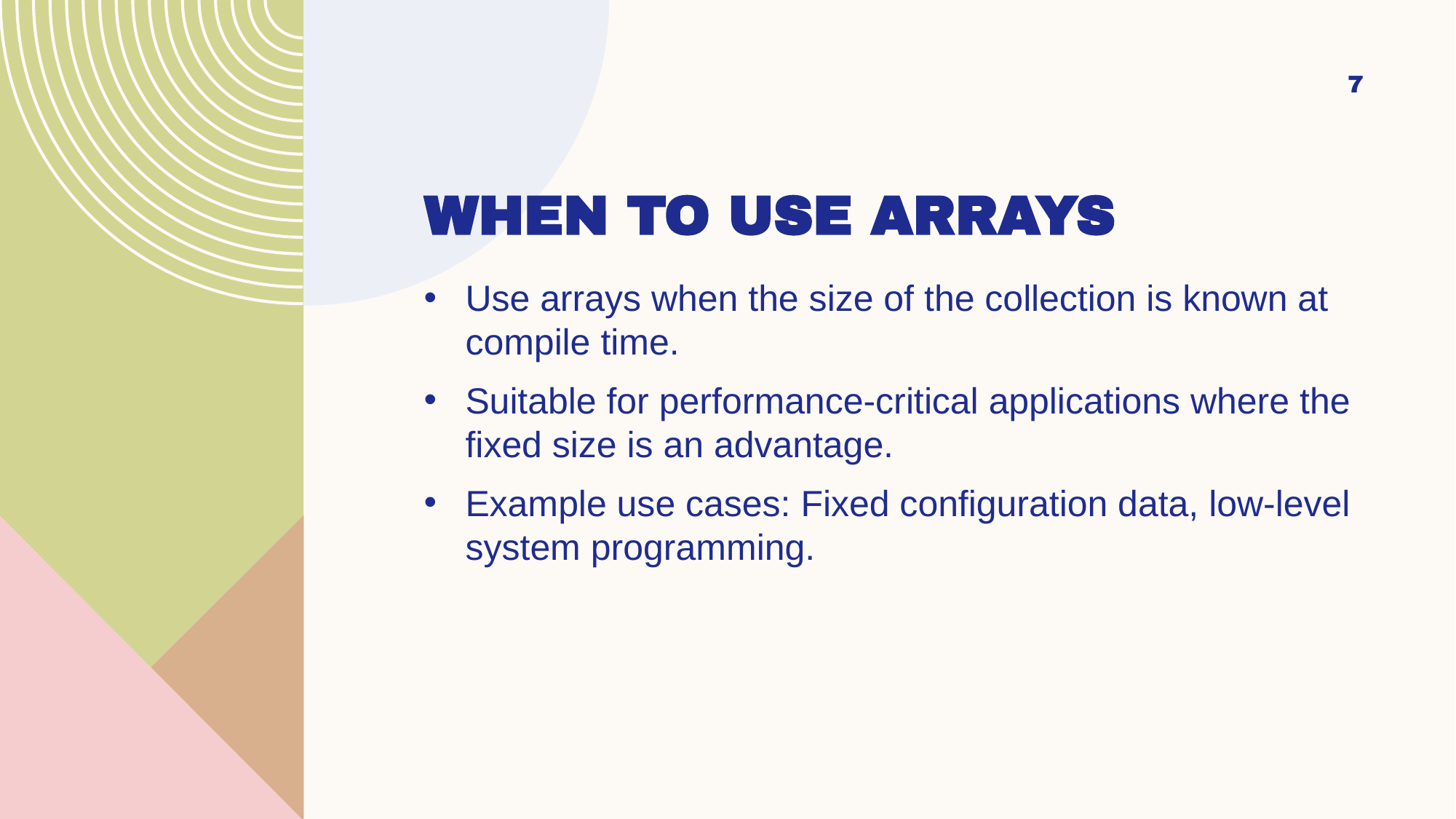

7
# When to Use Arrays
Use arrays when the size of the collection is known at compile time.
Suitable for performance-critical applications where the fixed size is an advantage.
Example use cases: Fixed configuration data, low-level system programming.